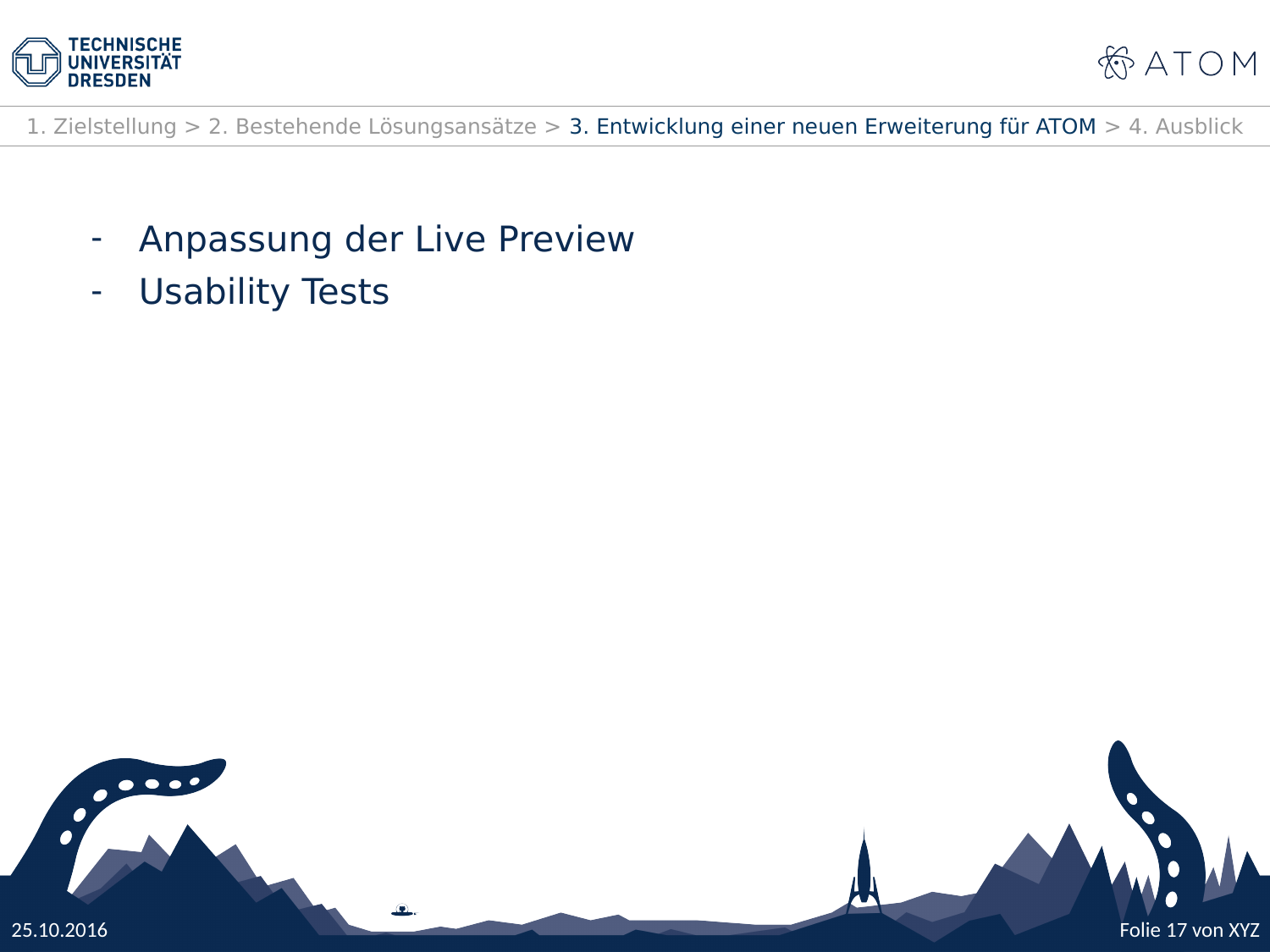

1. Zielstellung > 2. Bestehende Lösungsansätze > 3. Entwicklung einer neuen Erweiterung für ATOM > 4. Ausblick
Anpassung der Live Preview
Usability Tests
25.10.2016
Folie 17 von XYZ